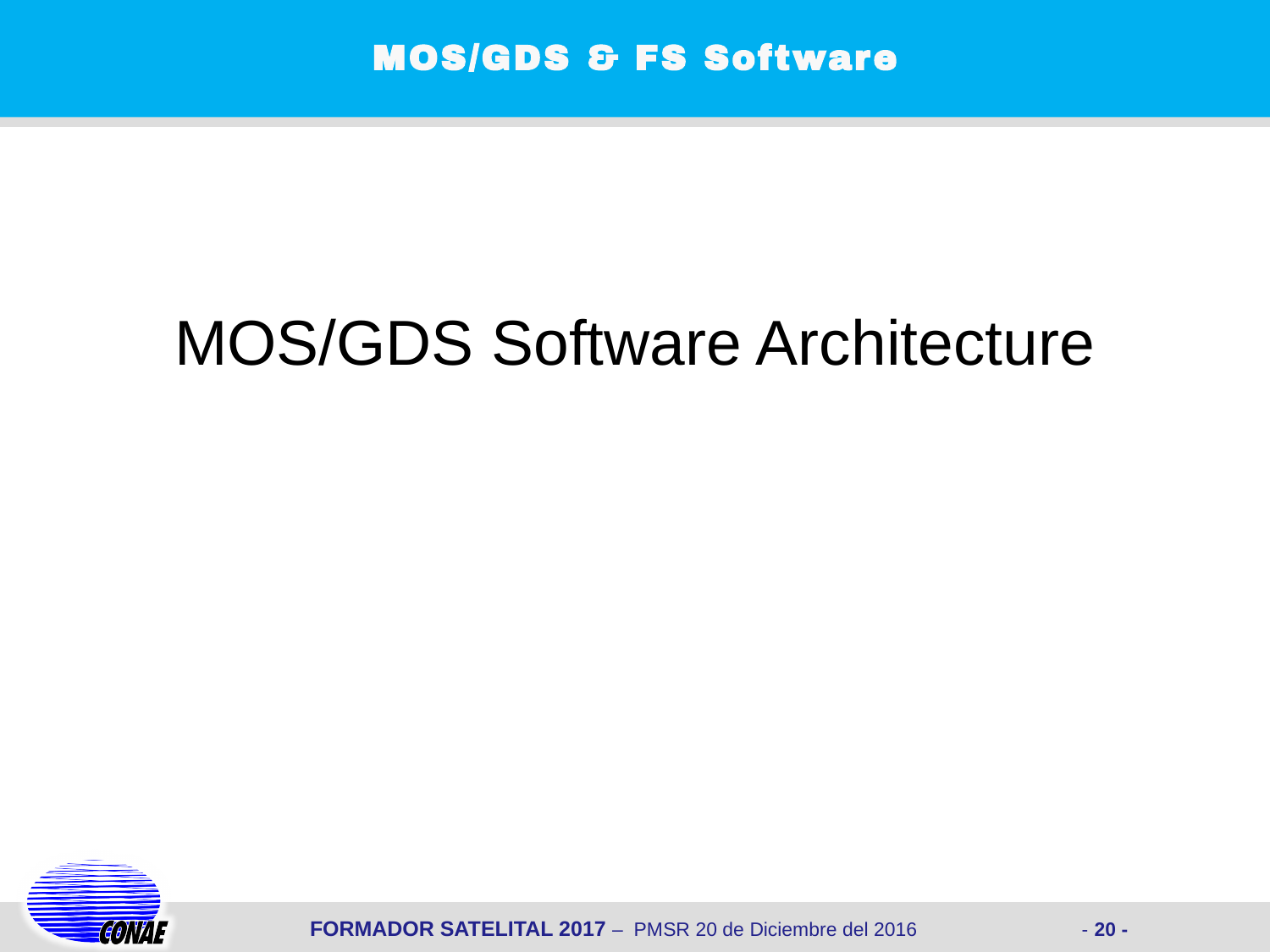

MOS/GDS & FS Software

# MOS/GDS Software Architecture